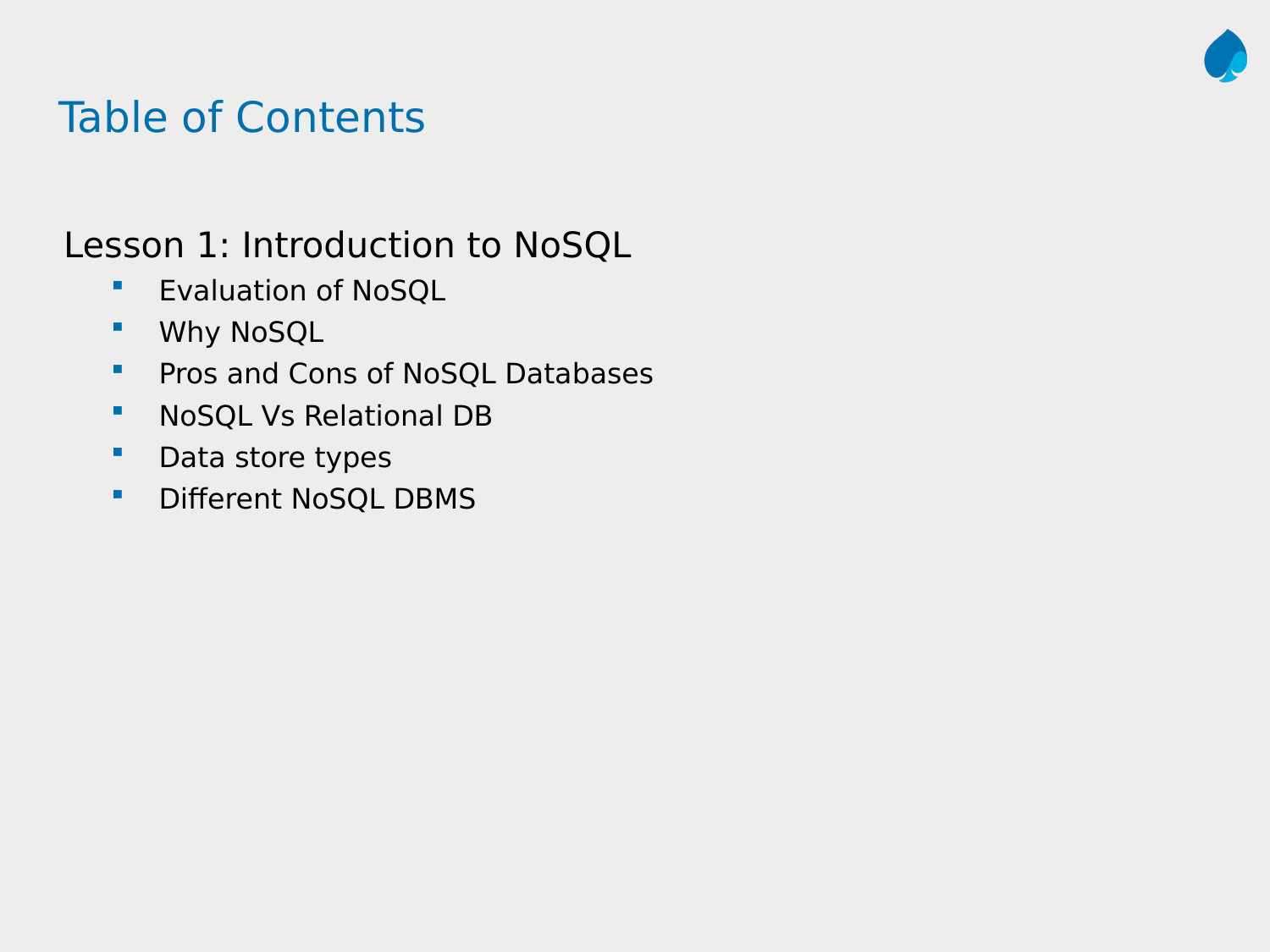

# Table of Contents
Lesson 1: Introduction to NoSQL
Evaluation of NoSQL
Why NoSQL
Pros and Cons of NoSQL Databases
NoSQL Vs Relational DB
Data store types
Different NoSQL DBMS